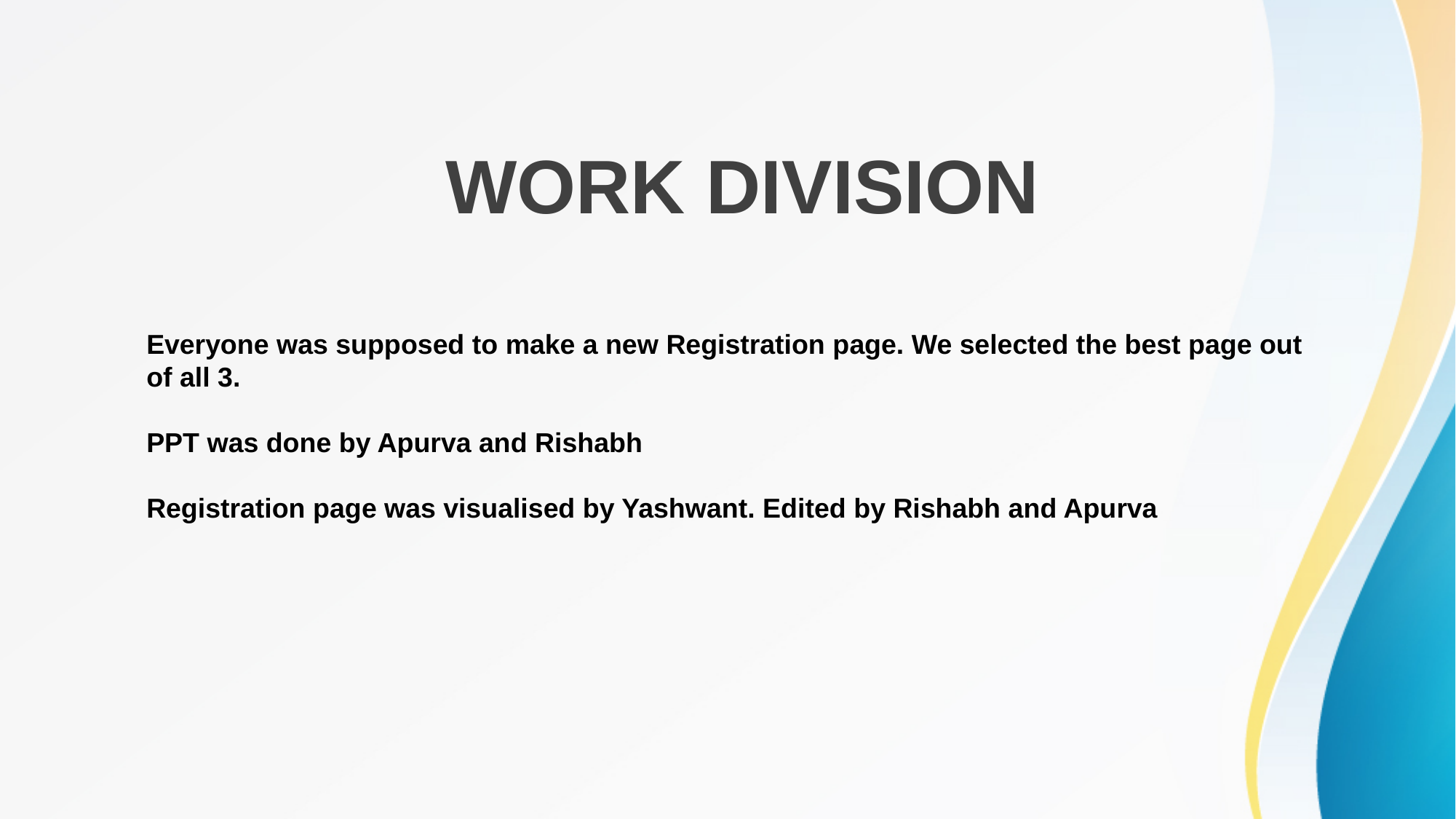

WORK DIVISION
Everyone was supposed to make a new Registration page. We selected the best page out of all 3.

PPT was done by Apurva and Rishabh

Registration page was visualised by Yashwant. Edited by Rishabh and Apurva